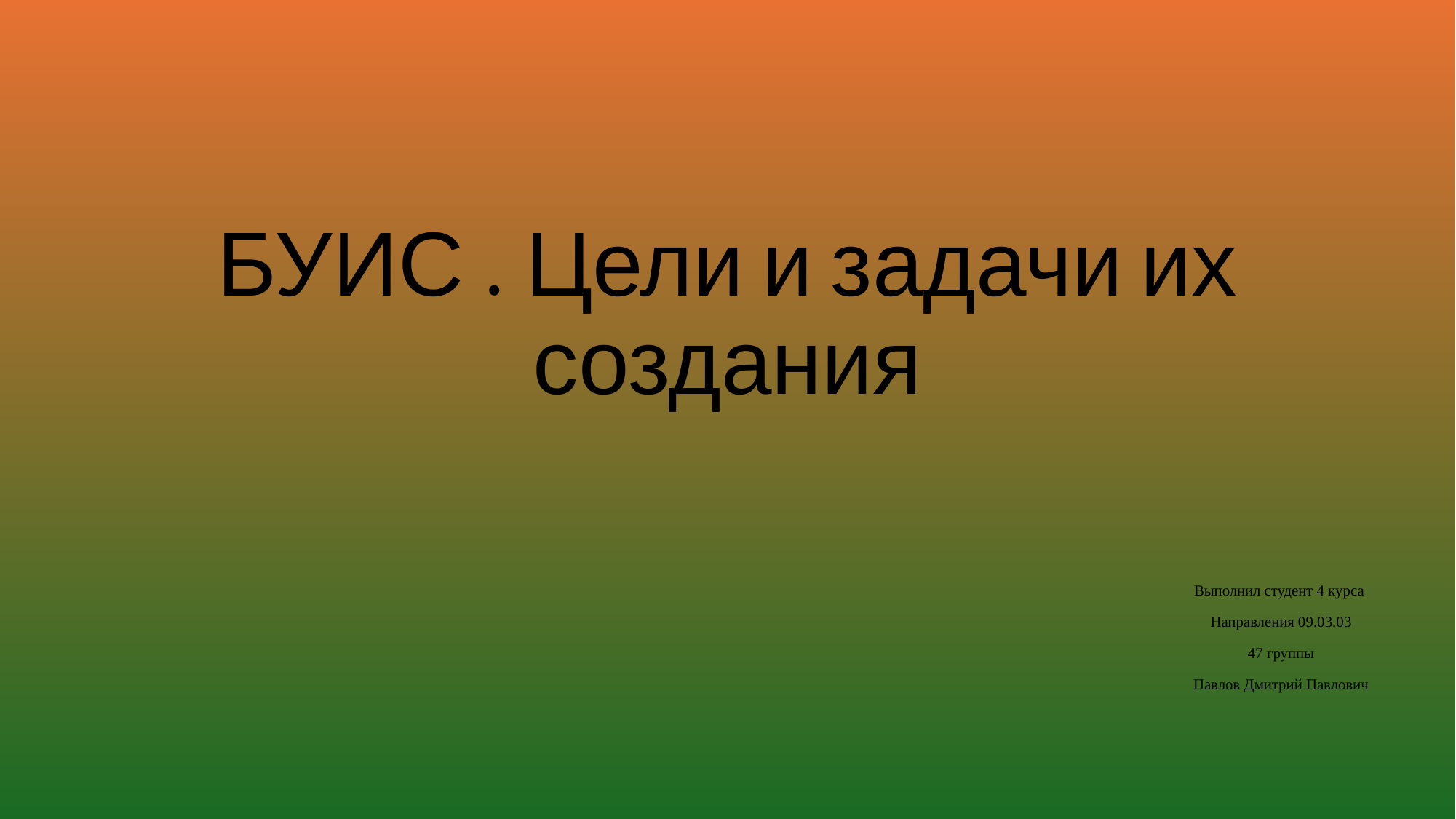

# БУИС . Цели и задачи их создания
Выполнил студент 4 курса
Направления 09.03.03
47 группы
Павлов Дмитрий Павлович